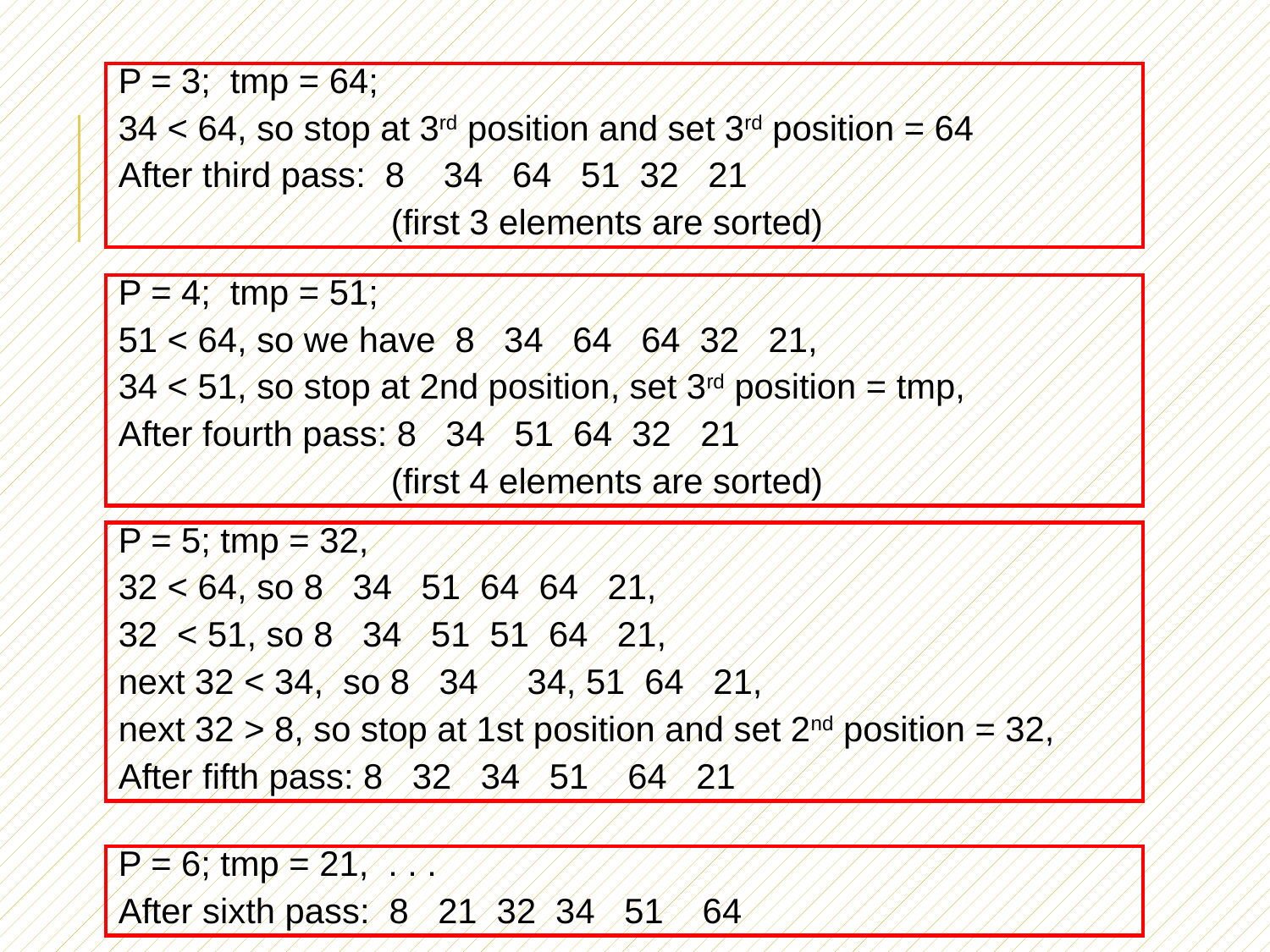

P = 3;  tmp = 64;
34 < 64, so stop at 3rd position and set 3rd position = 64
After third pass:  8    34   64   51  32   21
                            (first 3 elements are sorted)
P = 4;  tmp = 51;
51 < 64, so we have  8   34   64   64  32   21,
34 < 51, so stop at 2nd position, set 3rd position = tmp,
After fourth pass: 8   34   51  64  32   21
                            (first 4 elements are sorted)

P = 5; tmp = 32,
32 < 64, so 8   34   51  64  64   21,
32  < 51, so 8   34   51  51  64   21,
next 32 < 34,  so 8   34     34, 51  64   21,
next 32 > 8, so stop at 1st position and set 2nd position = 32,
After fifth pass: 8   32   34   51    64   21
P = 6; tmp = 21,  . . .
After sixth pass:  8   21  32  34   51    64